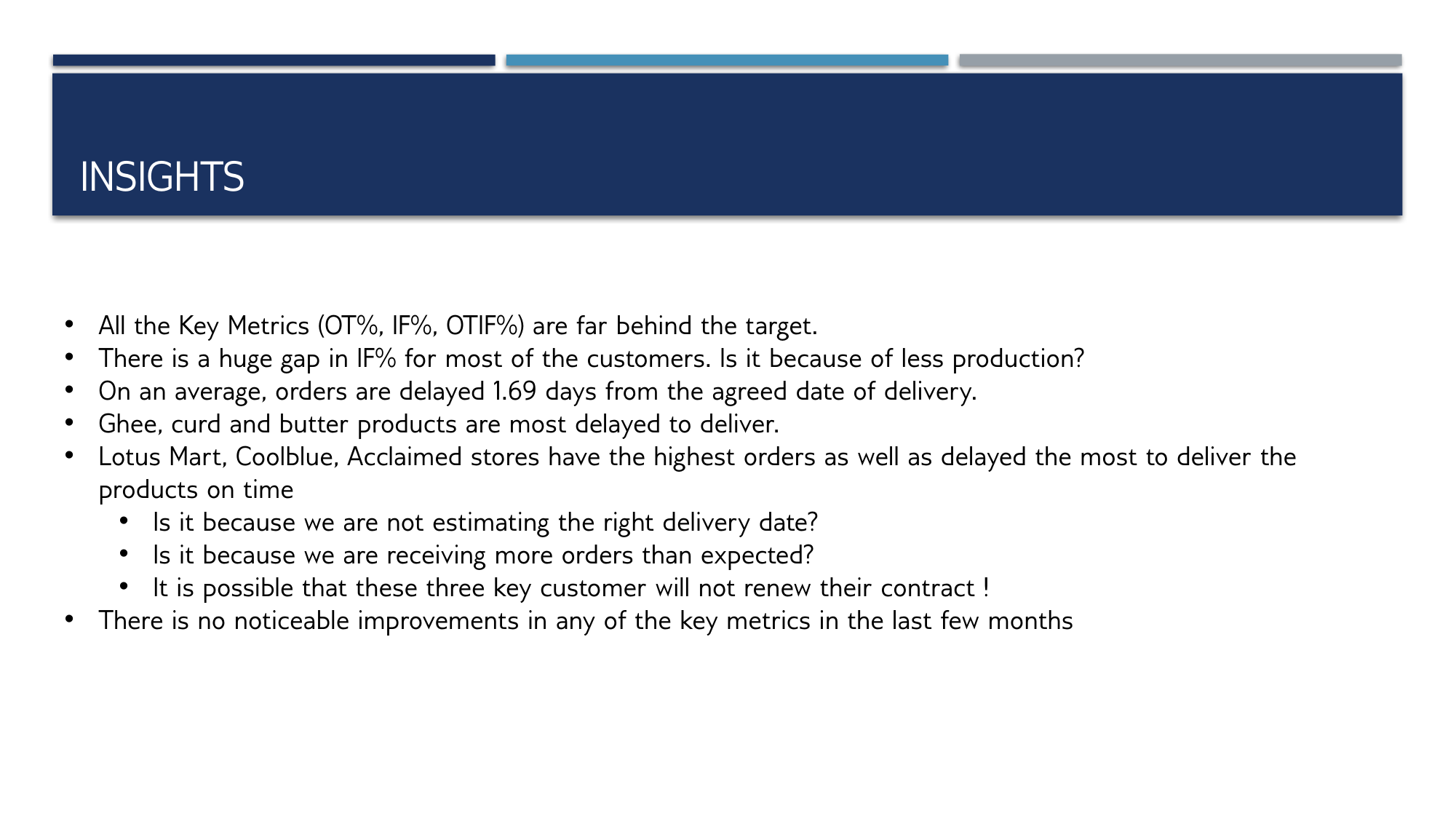

# Insights
All the Key Metrics (OT%, IF%, OTIF%) are far behind the target.
There is a huge gap in IF% for most of the customers. Is it because of less production?
On an average, orders are delayed 1.69 days from the agreed date of delivery.
Ghee, curd and butter products are most delayed to deliver.
Lotus Mart, Coolblue, Acclaimed stores have the highest orders as well as delayed the most to deliver the products on time
Is it because we are not estimating the right delivery date?
Is it because we are receiving more orders than expected?
It is possible that these three key customer will not renew their contract !
There is no noticeable improvements in any of the key metrics in the last few months